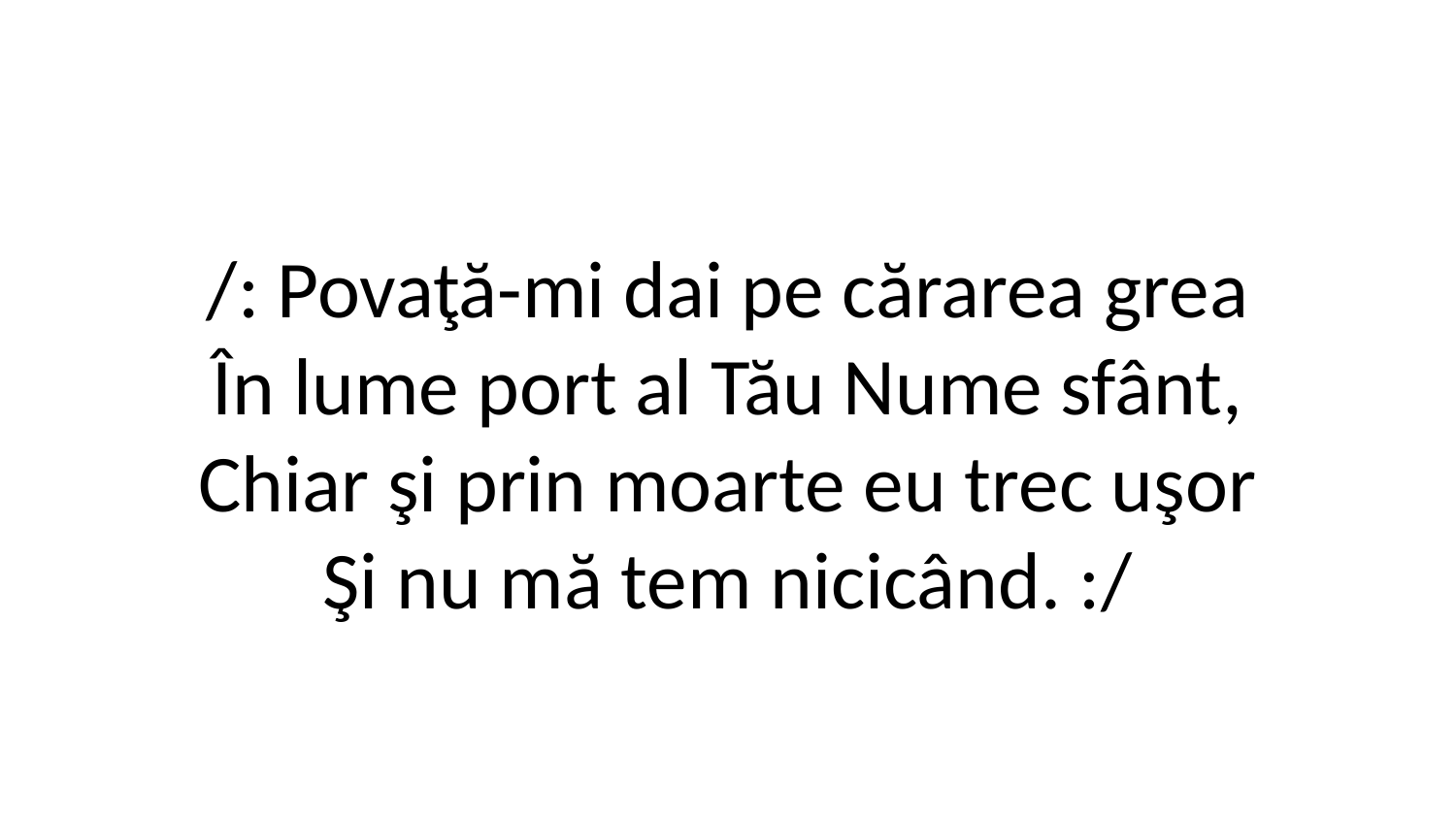

/: Povaţă-mi dai pe cărarea grea
În lume port al Tău Nume sfânt,
Chiar şi prin moarte eu trec uşor
Şi nu mă tem nicicând. :/